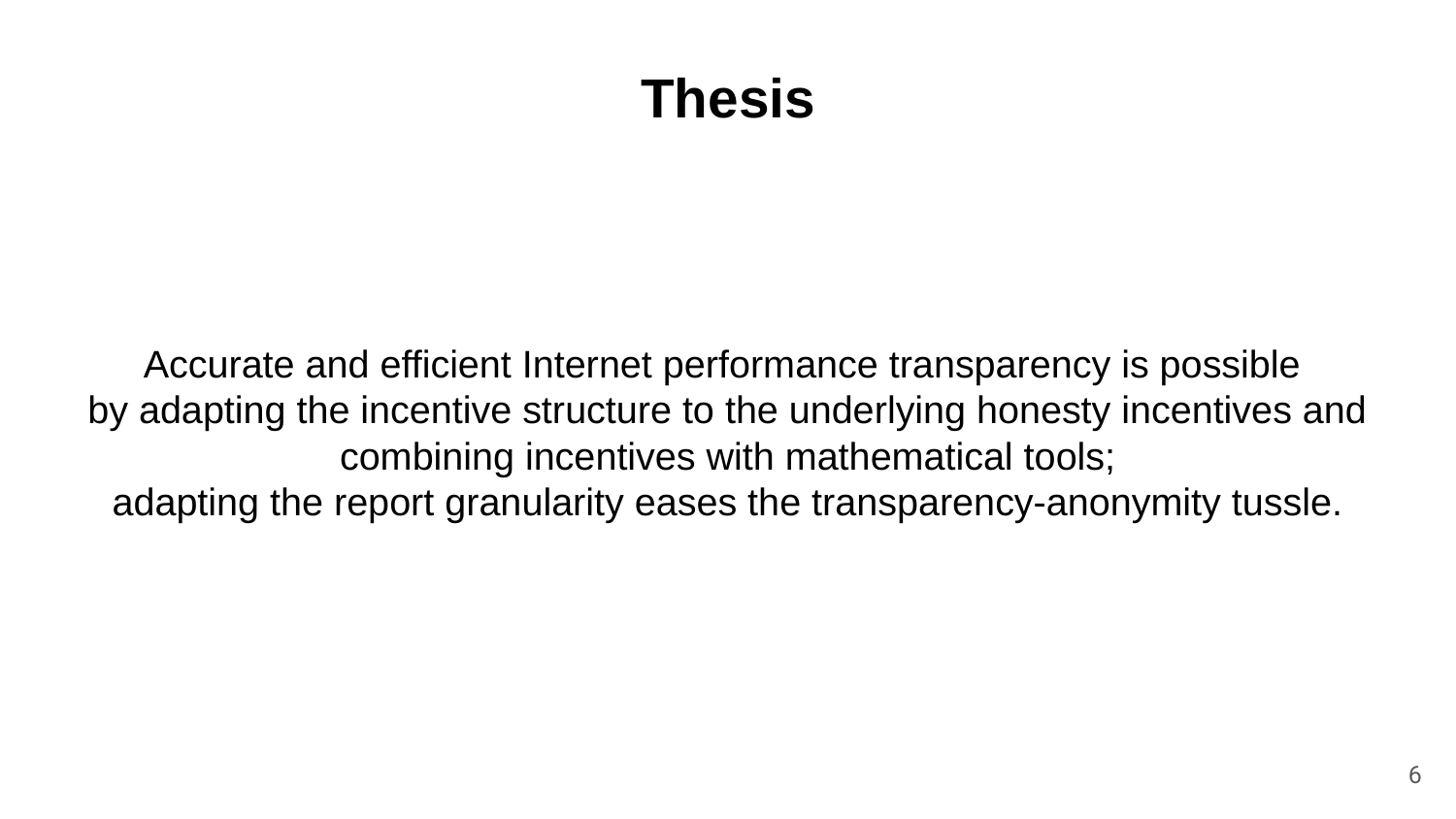

Thesis
Accurate and efficient Internet performance transparency is possible
by adapting the incentive structure to the underlying honesty incentives and combining incentives with mathematical tools;
adapting the report granularity eases the transparency-anonymity tussle.
6